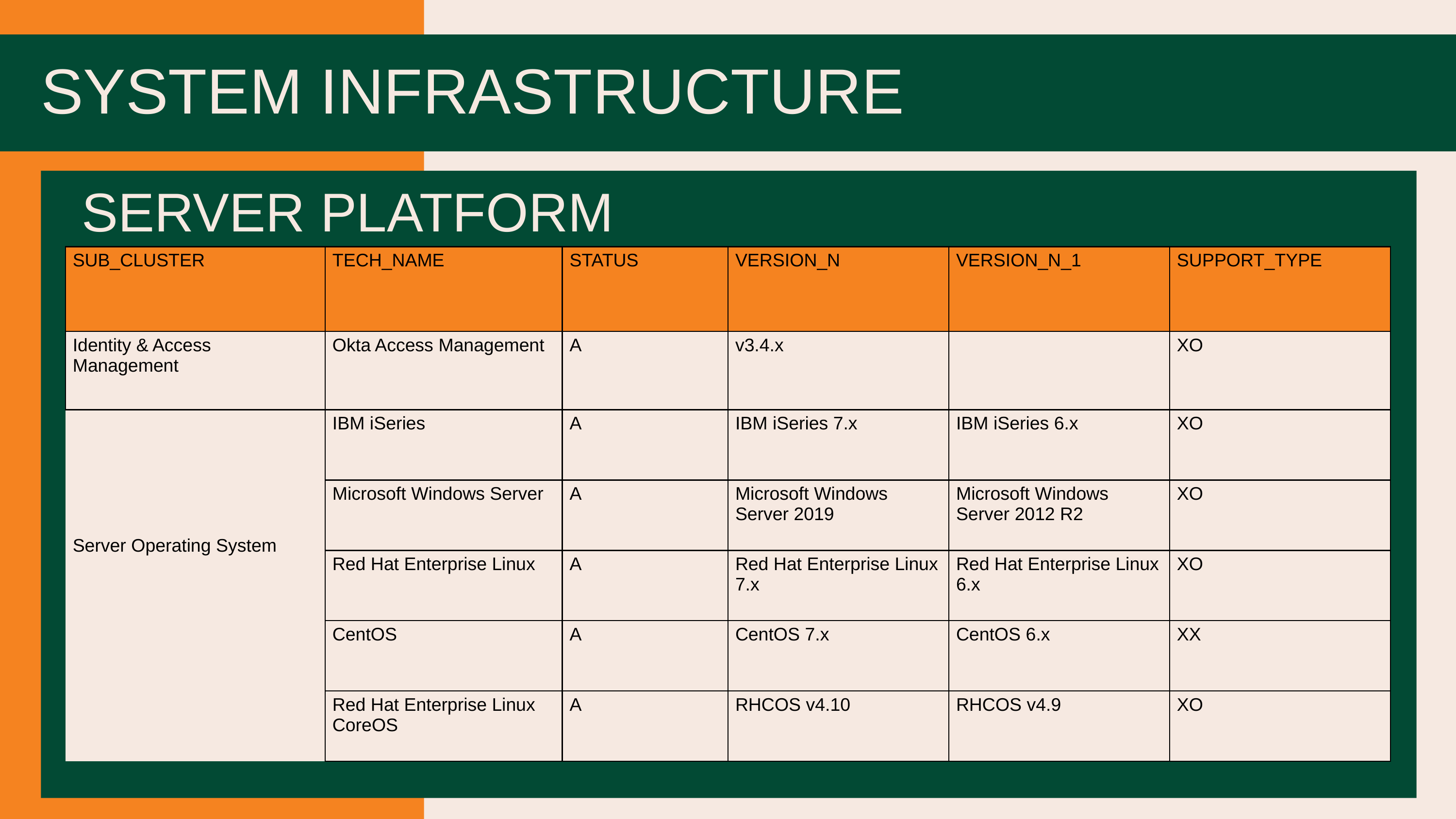

SYSTEM INFRASTRUCTURE

SERVER PLATFORM
| SUB\_CLUSTER | TECH\_NAME | STATUS | VERSION\_N | VERSION\_N\_1 | SUPPORT\_TYPE |
| --- | --- | --- | --- | --- | --- |
| Identity & Access Management | Okta Access Management | A | v3.4.x |  | XO |
| Server Operating System | IBM iSeries | A | IBM iSeries 7.x | IBM iSeries 6.x | XO |
|  | Microsoft Windows Server | A | Microsoft Windows Server 2019 | Microsoft Windows Server 2012 R2 | XO |
| Server Operating System | Red Hat Enterprise Linux | A | Red Hat Enterprise Linux 7.x | Red Hat Enterprise Linux 6.x | XO |
|  | CentOS | A | CentOS 7.x | CentOS 6.x | XX |
|  | Red Hat Enterprise Linux CoreOS | A | RHCOS v4.10 | RHCOS v4.9 | XO |
PROTOTIPE LOGO 2
PROTOTIPE LOGO 2
PROTOTIPE LOGO 2